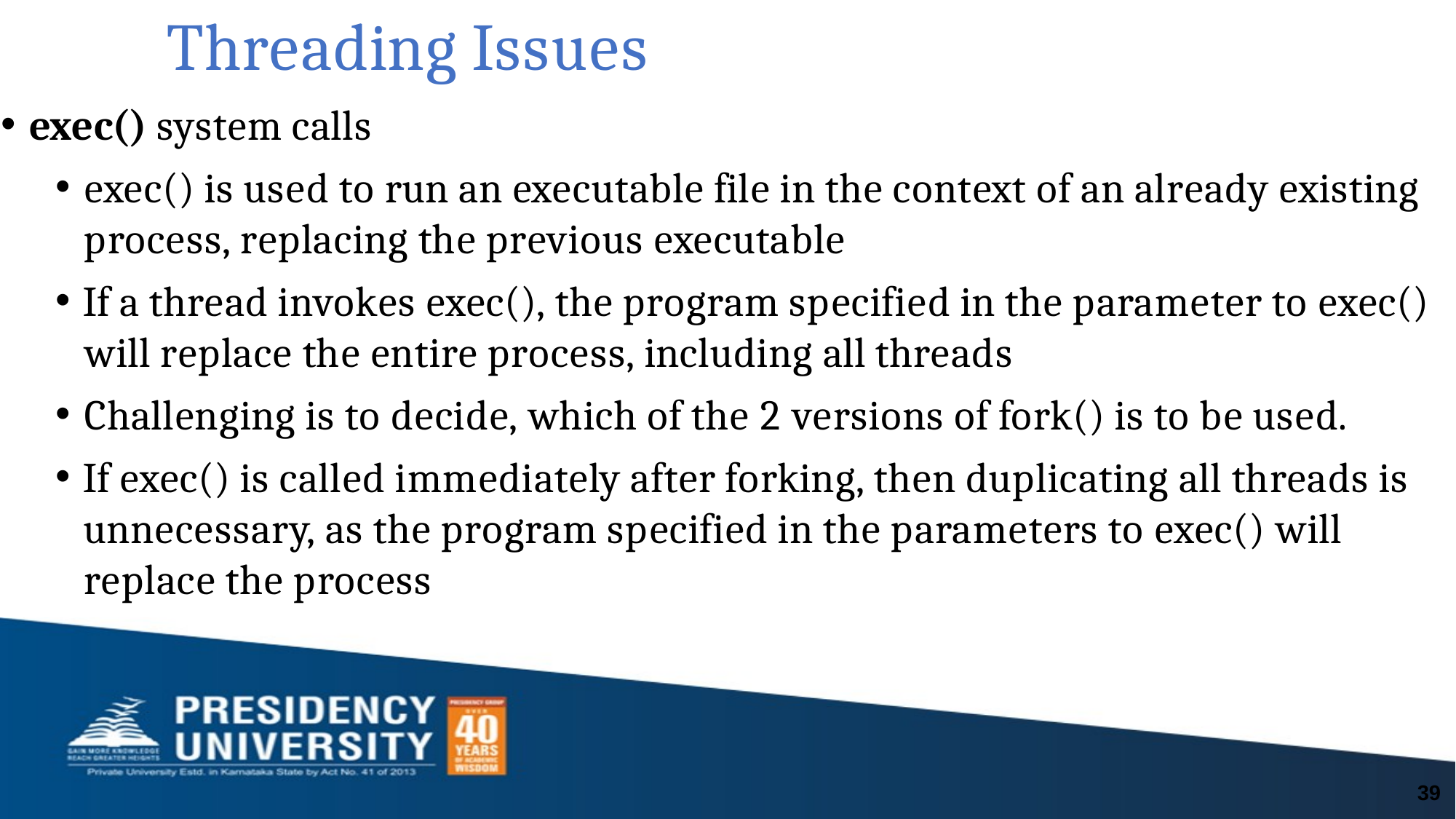

# Threading Issues
exec() system calls
exec() is used to run an executable file in the context of an already existing process, replacing the previous executable
If a thread invokes exec(), the program specified in the parameter to exec() will replace the entire process, including all threads
Challenging is to decide, which of the 2 versions of fork() is to be used.
If exec() is called immediately after forking, then duplicating all threads is unnecessary, as the program specified in the parameters to exec() will replace the process
39